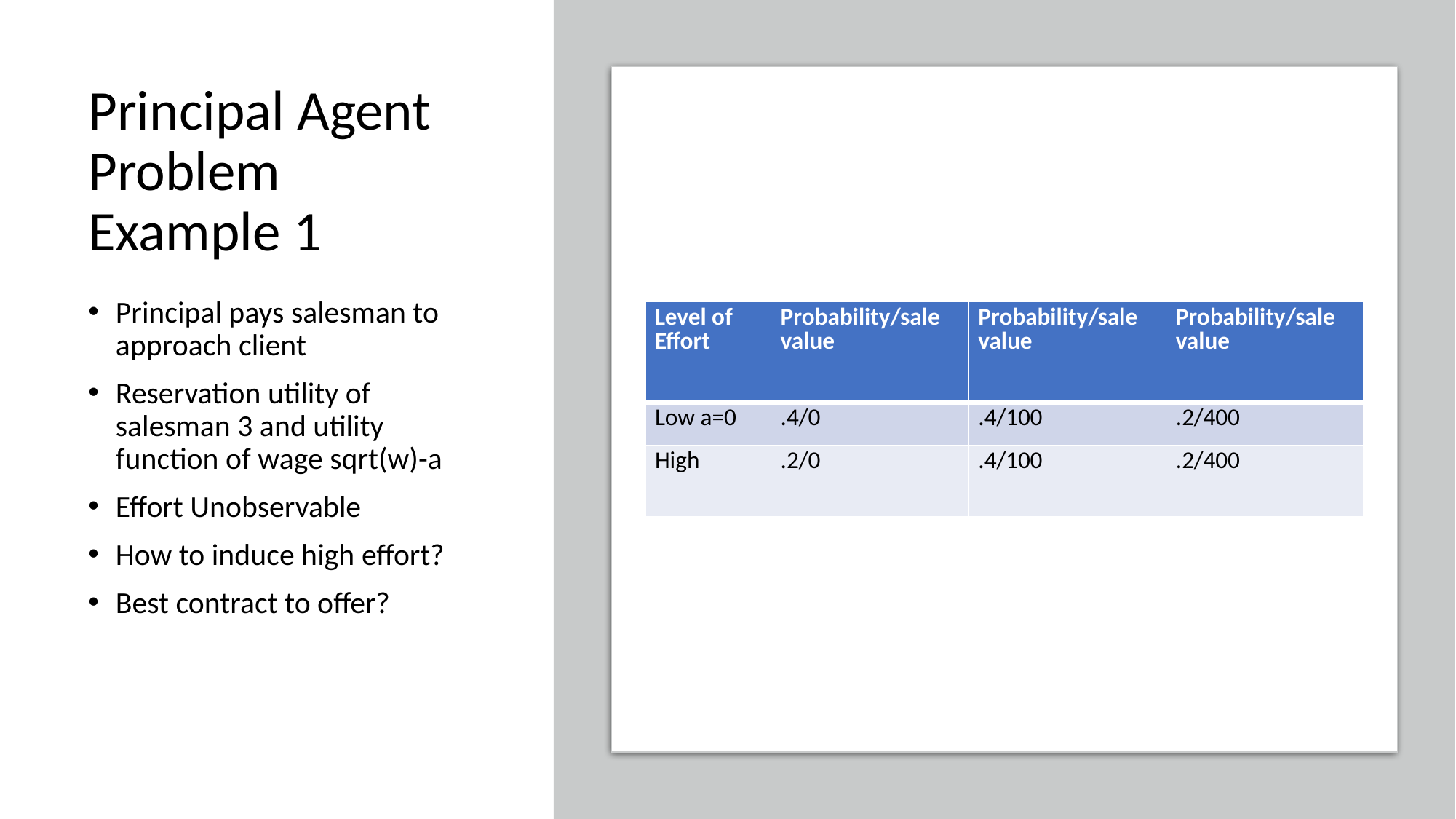

# Principal Agent Problem Example 1
Principal pays salesman to approach client
Reservation utility of salesman 3 and utility function of wage sqrt(w)-a
Effort Unobservable
How to induce high effort?
Best contract to offer?

| Level of Effort | Probability/sale value | Probability/sale value | Probability/sale value |
| --- | --- | --- | --- |
| Low a=0 | .4/0 | .4/100 | .2/400 |
| High | .2/0 | .4/100 | .2/400 |